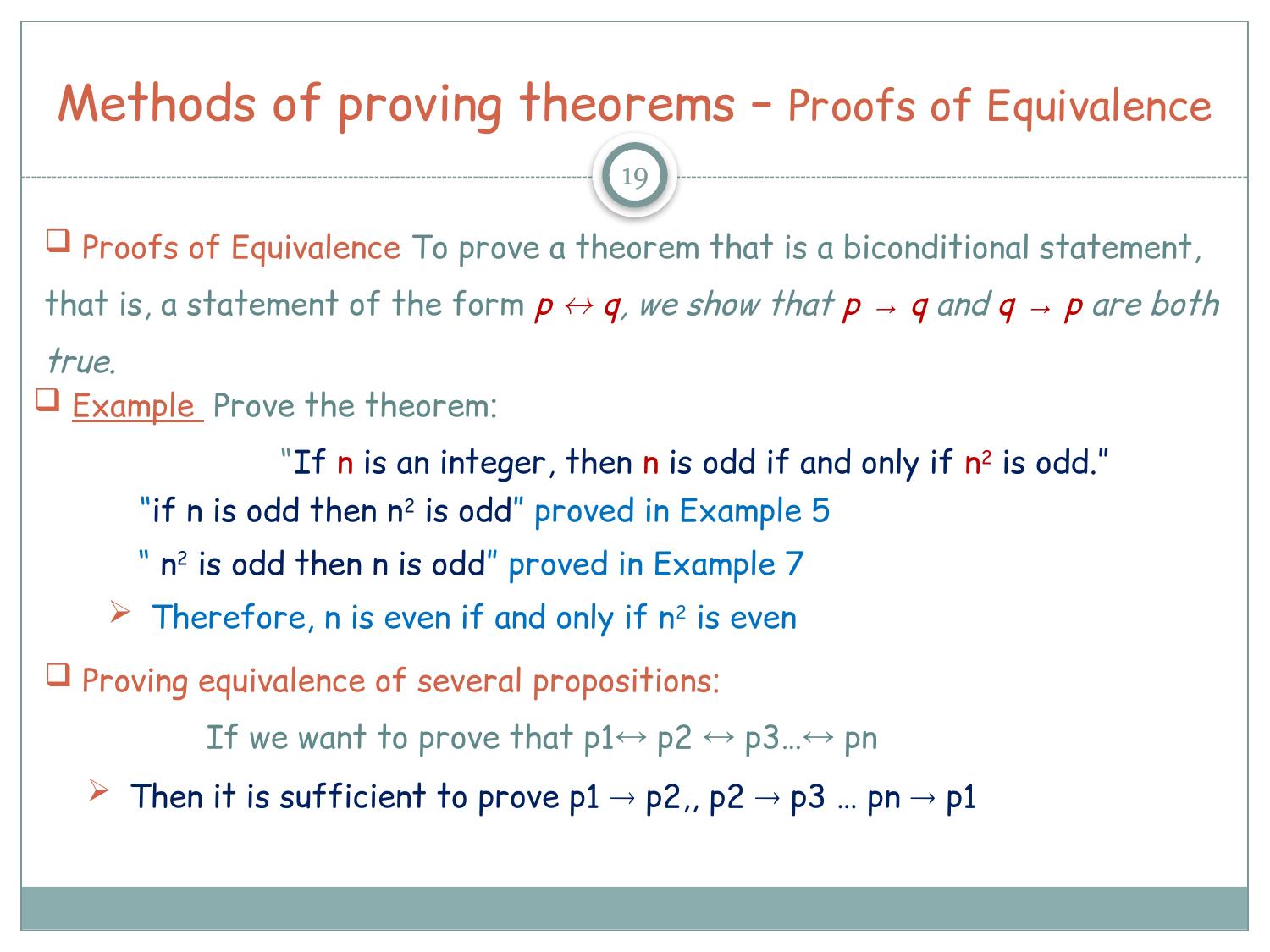

# Methods of proving theorems – Proofs of Equivalence
19
 Proofs of Equivalence To prove a theorem that is a biconditional statement, that is, a statement of the form p ↔ q, we show that p → q and q → p are both true.
 Example  Prove the theorem:
                          “If n is an integer, then n is odd if and only if n2 is odd.”
“if n is odd then n2 is odd” proved in Example 5
    “ n2 is odd then n is odd” proved in Example 7
  Therefore, n is even if and only if n2 is even
 Proving equivalence of several propositions:
                 If we want to prove that p1↔ p2 ↔ p3…↔ pn
  Then it is sufficient to prove p1 → p2,, p2 → p3 … pn → p1